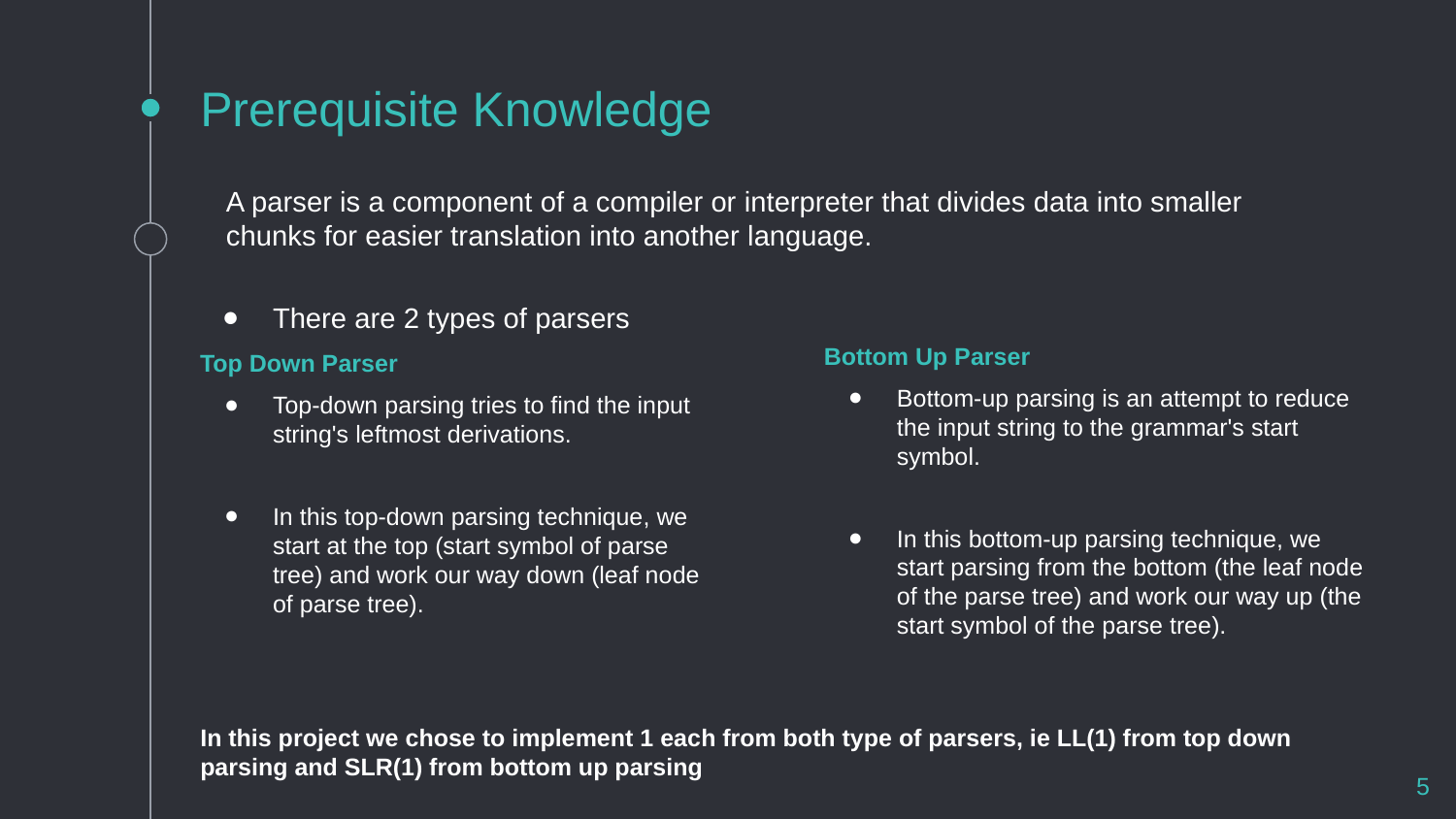

# Prerequisite Knowledge
A parser is a component of a compiler or interpreter that divides data into smaller chunks for easier translation into another language.
There are 2 types of parsers
Bottom Up Parser
Bottom-up parsing is an attempt to reduce the input string to the grammar's start symbol.

In this bottom-up parsing technique, we start parsing from the bottom (the leaf node of the parse tree) and work our way up (the start symbol of the parse tree).
Top Down Parser
Top-down parsing tries to find the input string's leftmost derivations.

In this top-down parsing technique, we start at the top (start symbol of parse tree) and work our way down (leaf node of parse tree).

In this project we chose to implement 1 each from both type of parsers, ie LL(1) from top down parsing and SLR(1) from bottom up parsing
5